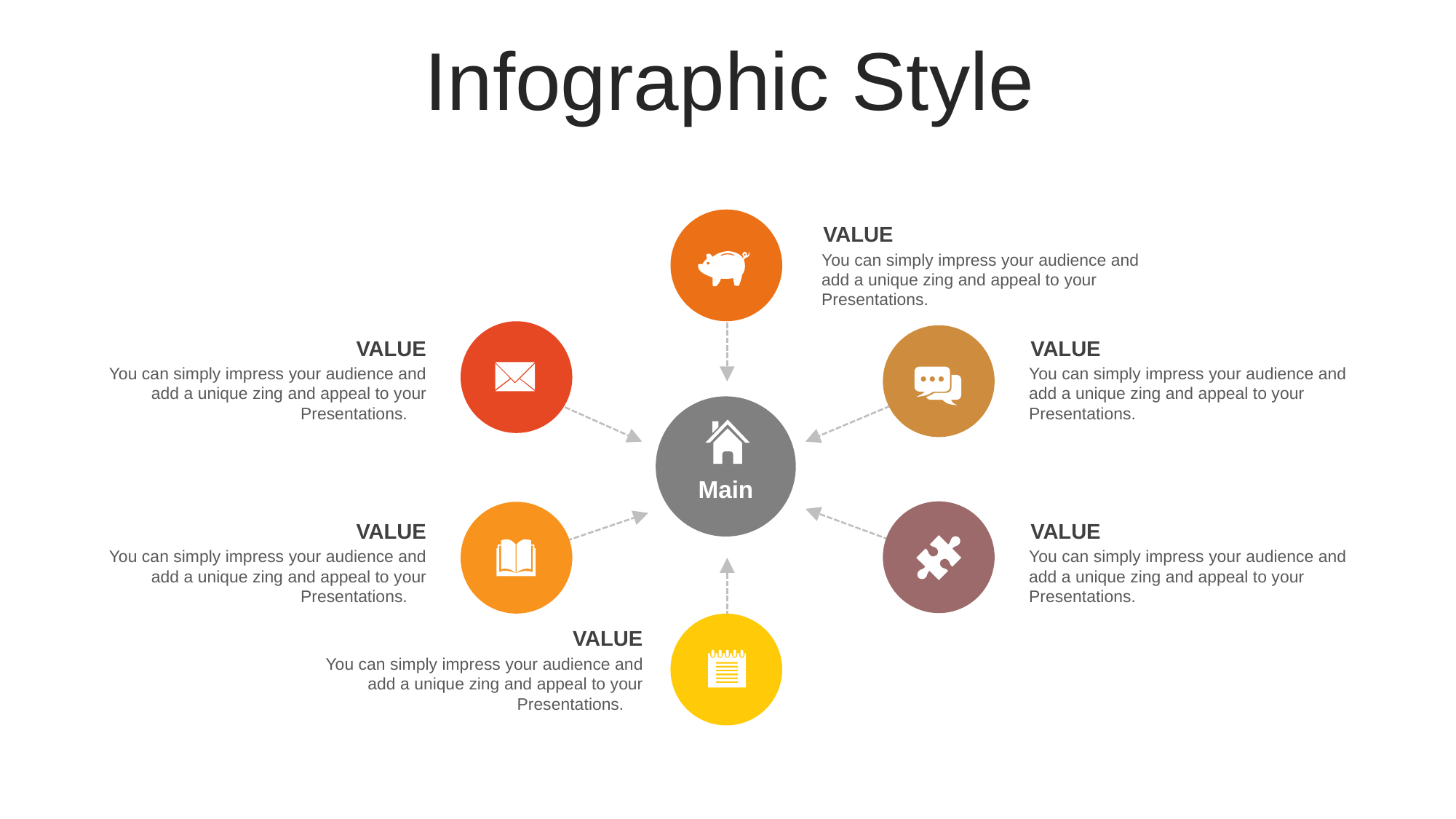

Infographic Style

VALUE
You can simply impress your audience and add a unique zing and appeal to your Presentations.

VALUE
You can simply impress your audience and add a unique zing and appeal to your Presentations.
VALUE
You can simply impress your audience and add a unique zing and appeal to your Presentations.

Main
VALUE
You can simply impress your audience and add a unique zing and appeal to your Presentations.
VALUE
You can simply impress your audience and add a unique zing and appeal to your Presentations.

VALUE
You can simply impress your audience and add a unique zing and appeal to your Presentations.